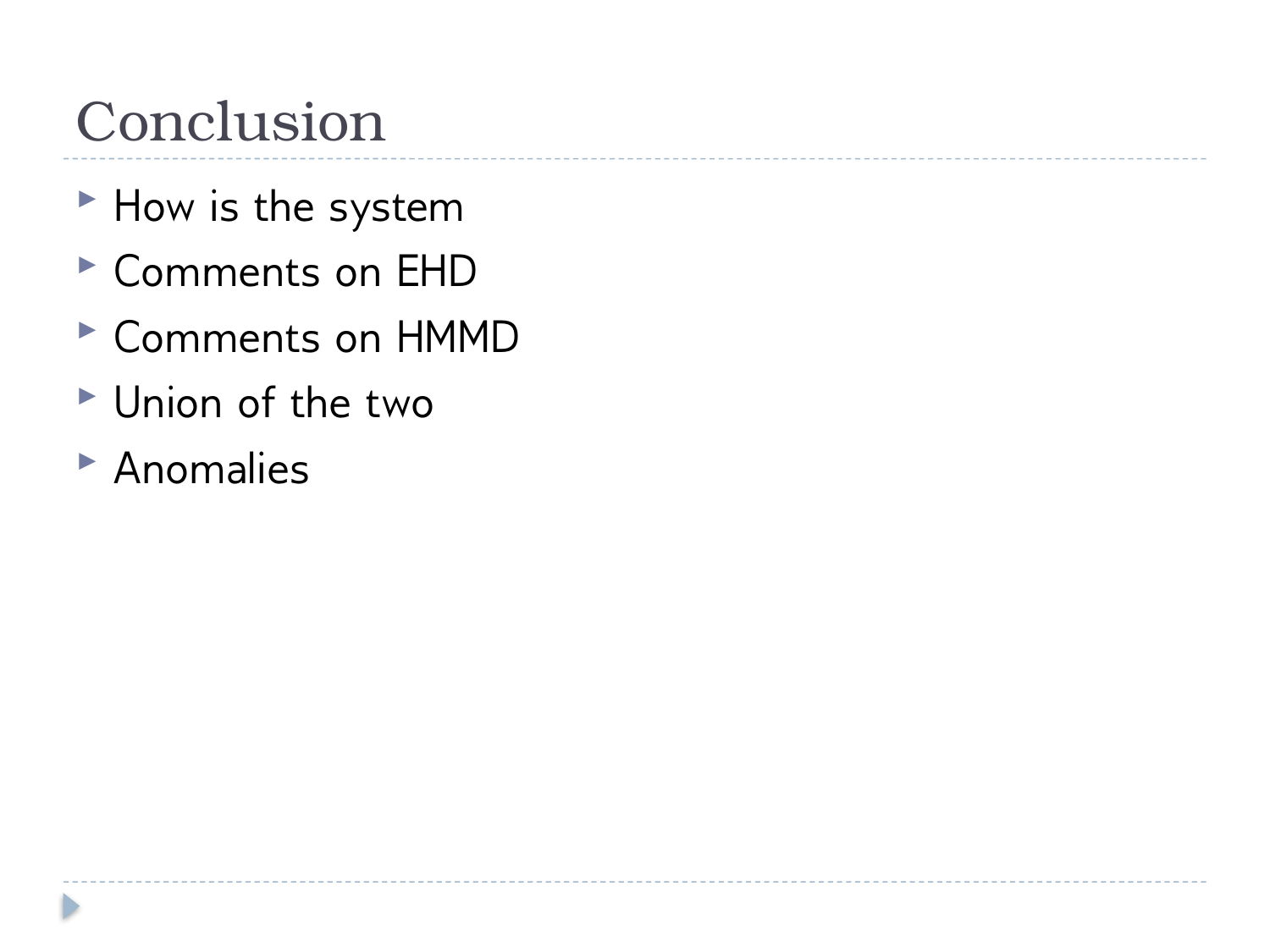

# Conclusion
How is the system
Comments on EHD
Comments on HMMD
Union of the two
Anomalies